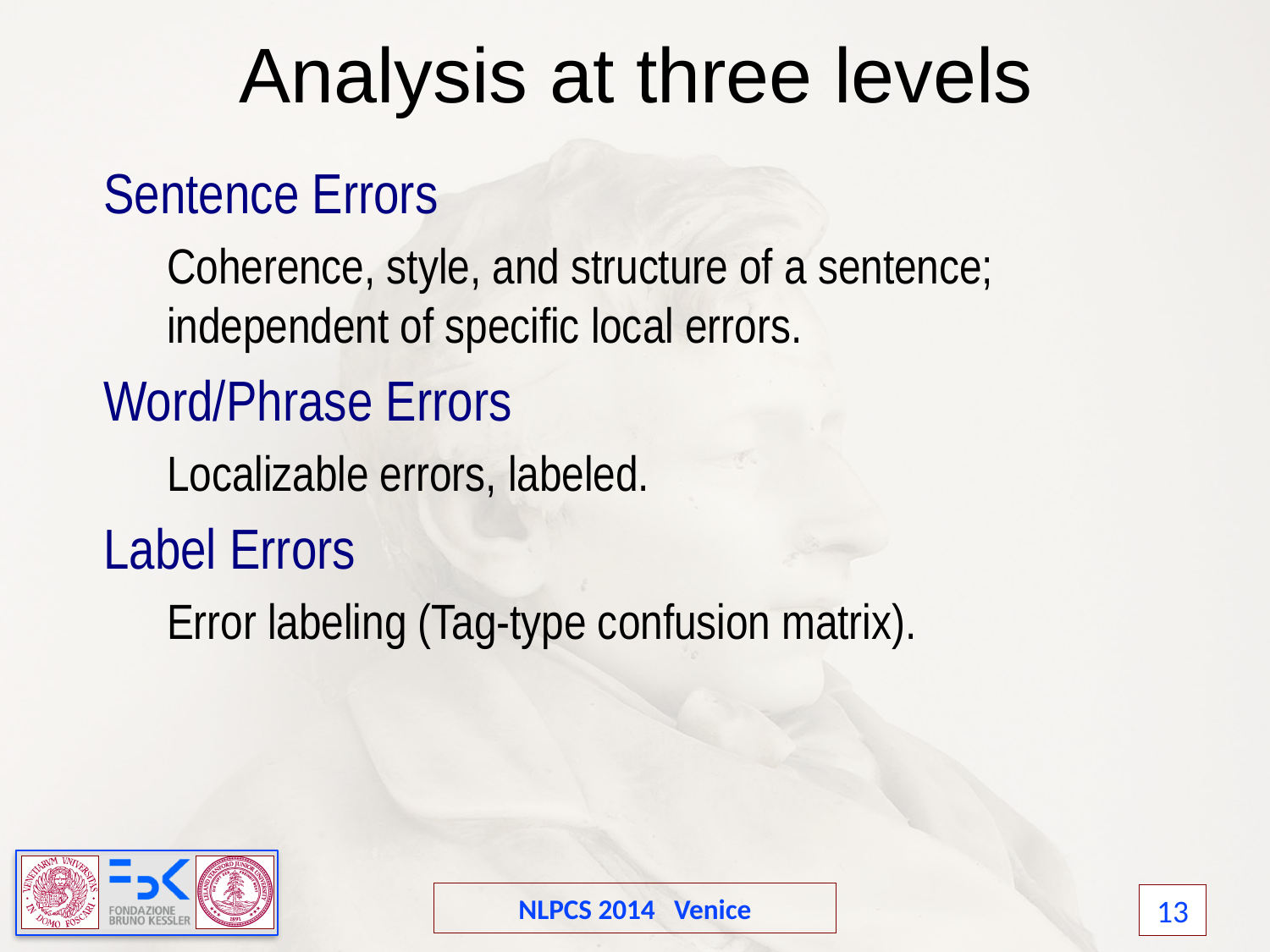

# Analysis at three levels
Sentence Errors
Coherence, style, and structure of a sentence; independent of specific local errors.
Word/Phrase Errors
Localizable errors, labeled.
Label Errors
Error labeling (Tag-type confusion matrix).